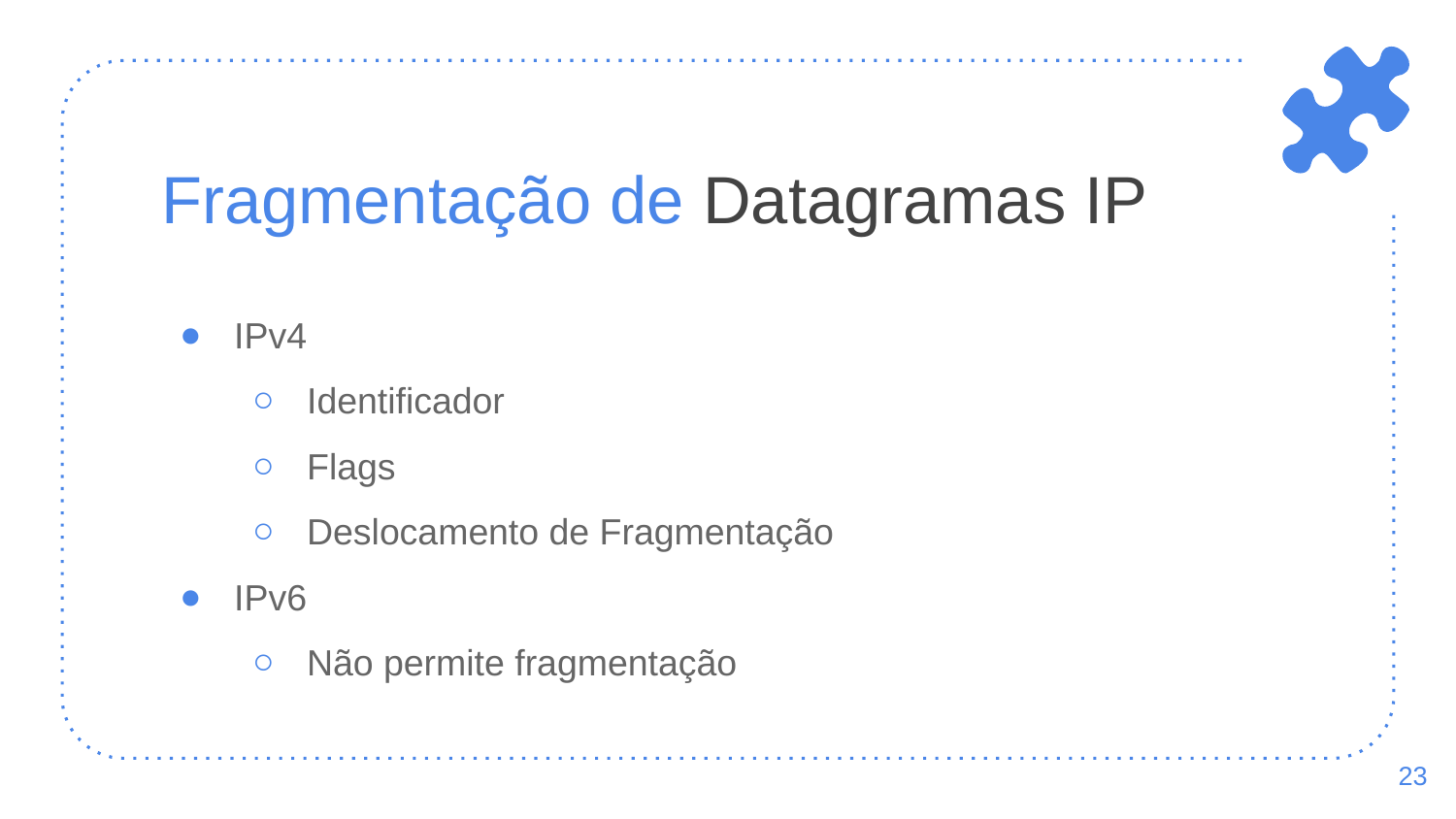

# Fragmentação de Datagramas IP
IPv4
Identificador
Flags
Deslocamento de Fragmentação
IPv6
Não permite fragmentação
23